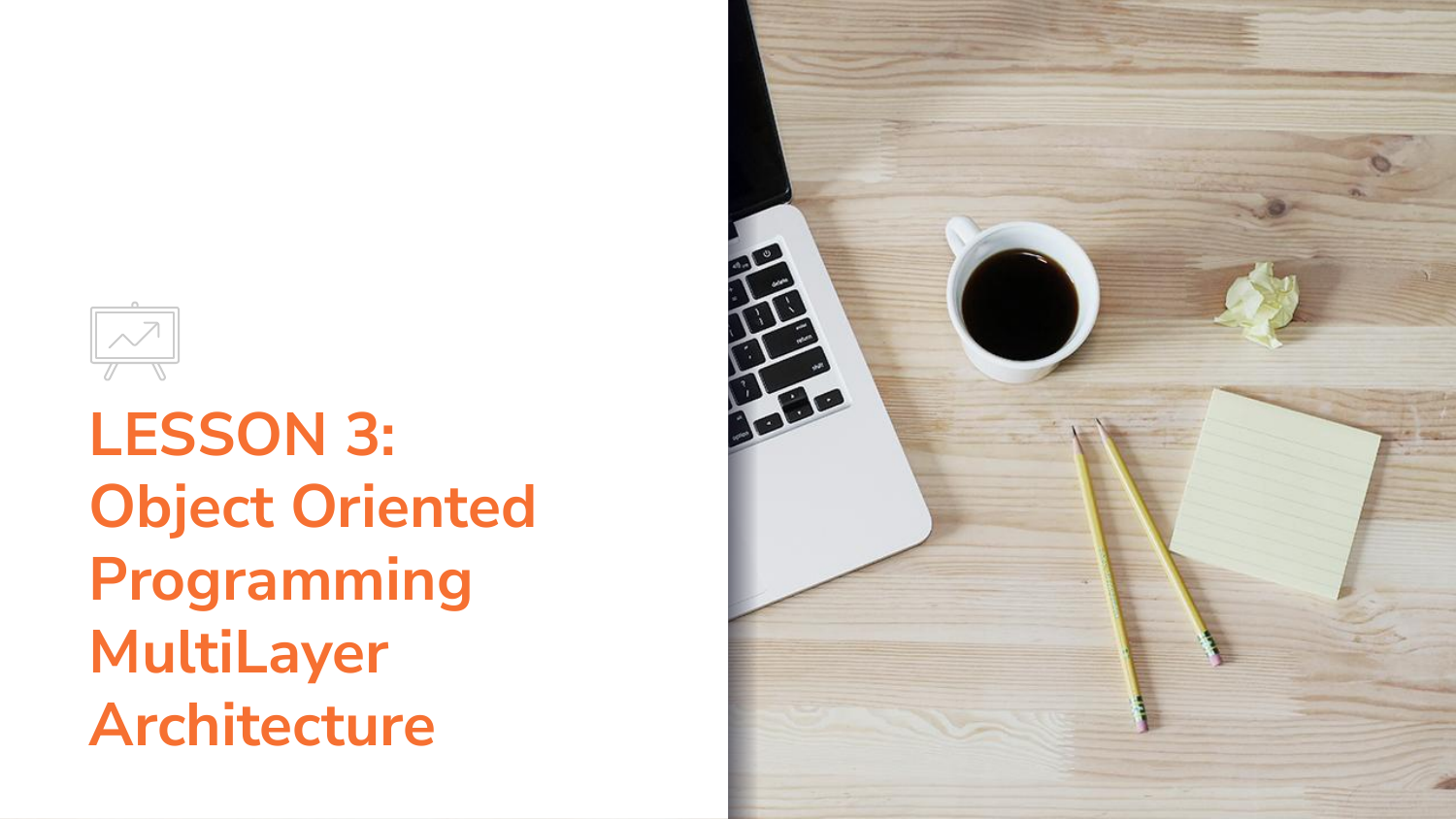

# LESSON 3: Object Oriented   Programming MultiLayer Architecture